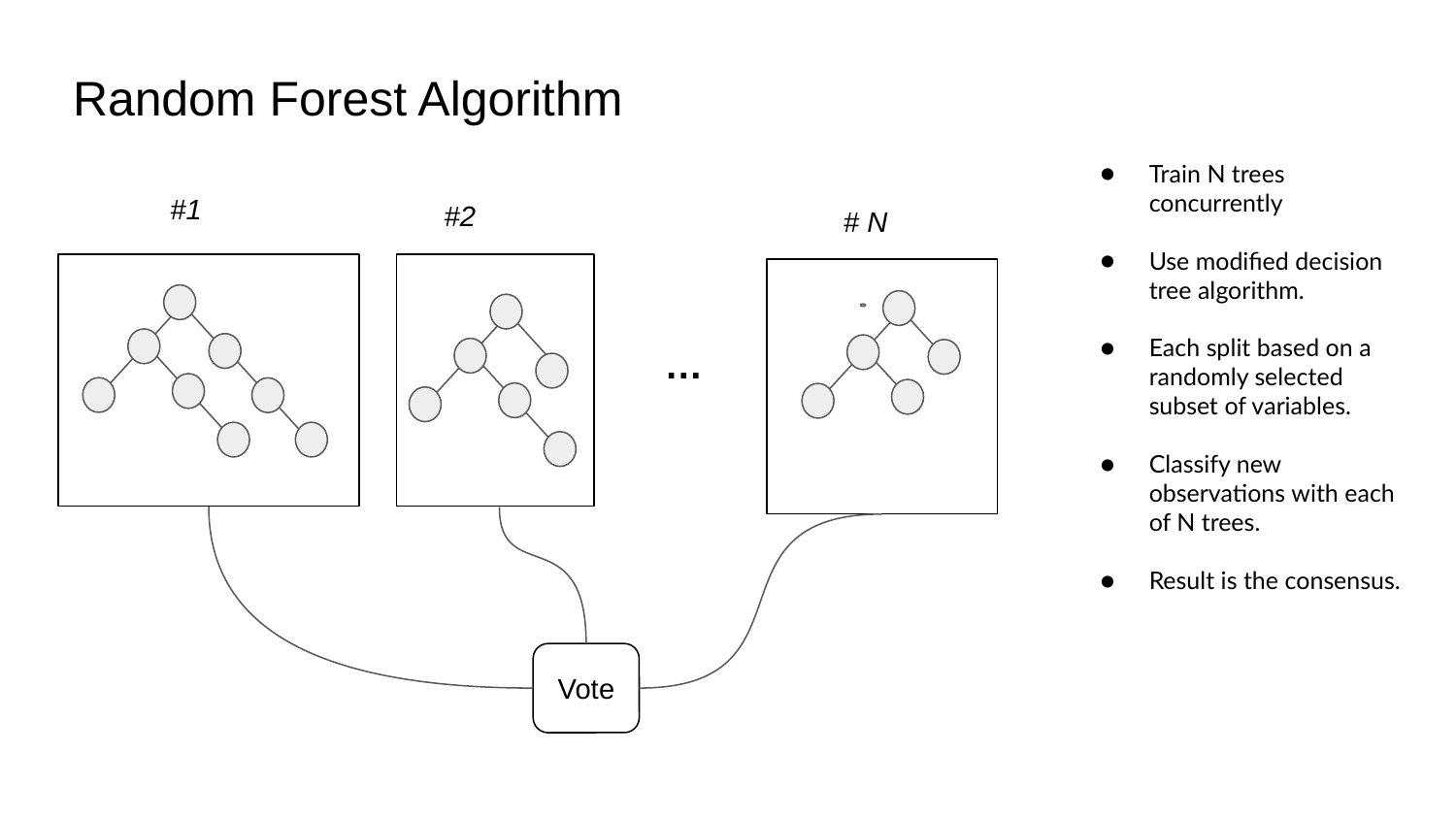

Random Forest Algorithm

Train N trees concurrently

Use modified decision tree algorithm.

Each split based on a randomly selected subset of variables.

Classify new observations with each of N trees.

Result is the consensus.

#1
#2
# N

…

Vote